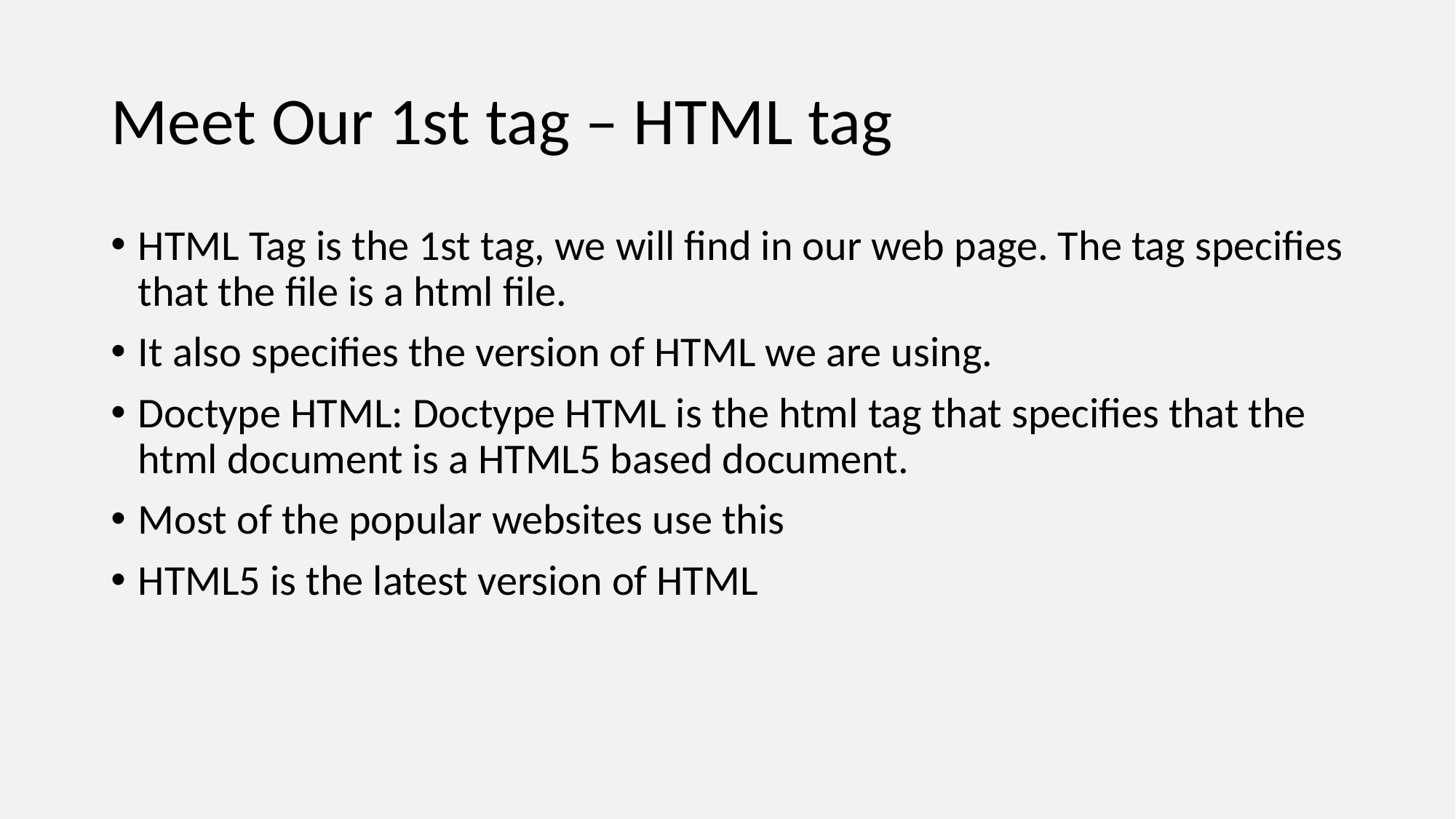

# Meet Our 1st tag – HTML tag
HTML Tag is the 1st tag, we will find in our web page. The tag specifies that the file is a html file.
It also specifies the version of HTML we are using.
Doctype HTML: Doctype HTML is the html tag that specifies that the html document is a HTML5 based document.
Most of the popular websites use this
HTML5 is the latest version of HTML